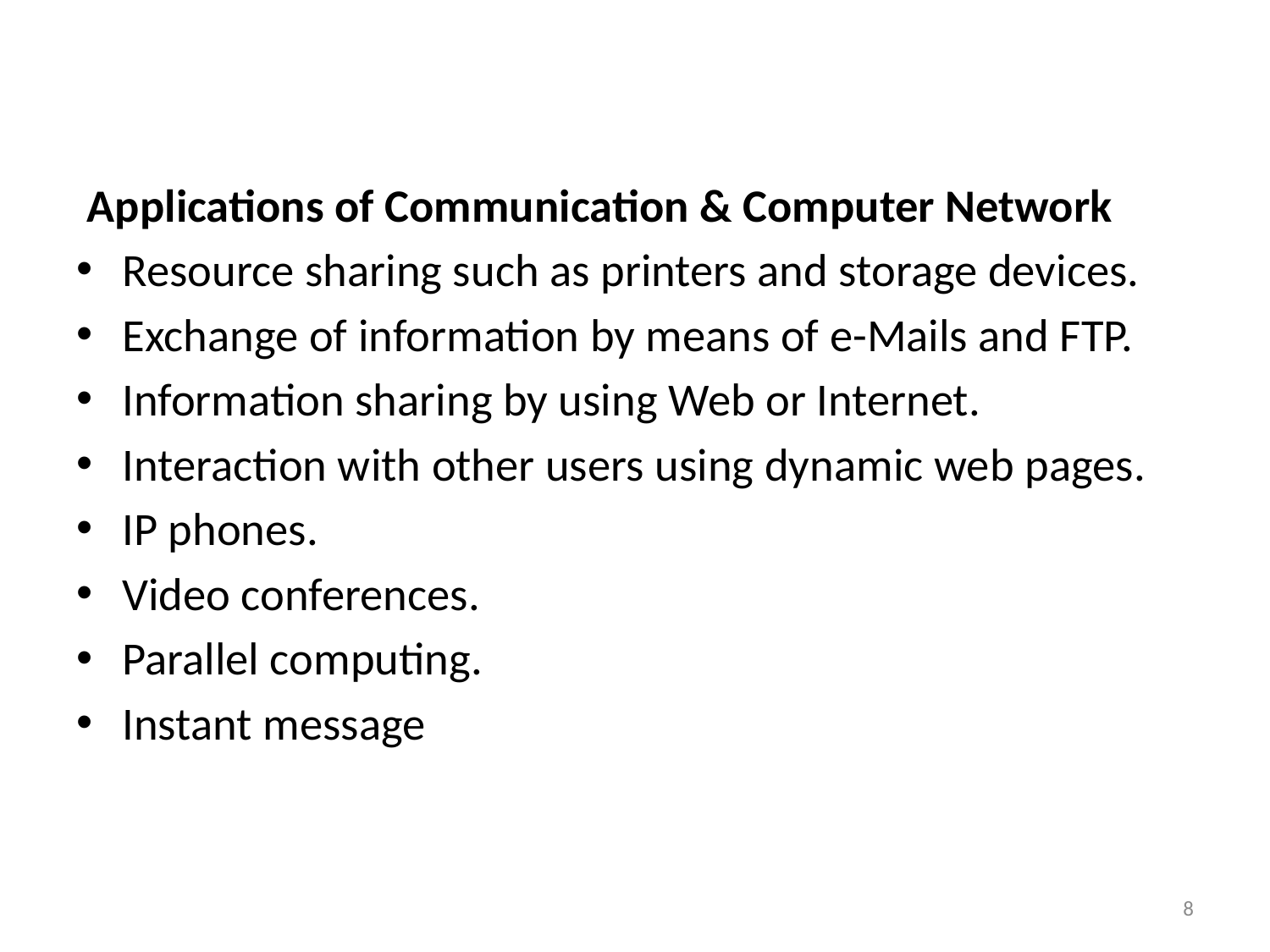

#
 Applications of Communication & Computer Network
Resource sharing such as printers and storage devices.
Exchange of information by means of e-Mails and FTP.
Information sharing by using Web or Internet.
Interaction with other users using dynamic web pages.
IP phones.
Video conferences.
Parallel computing.
Instant message

8